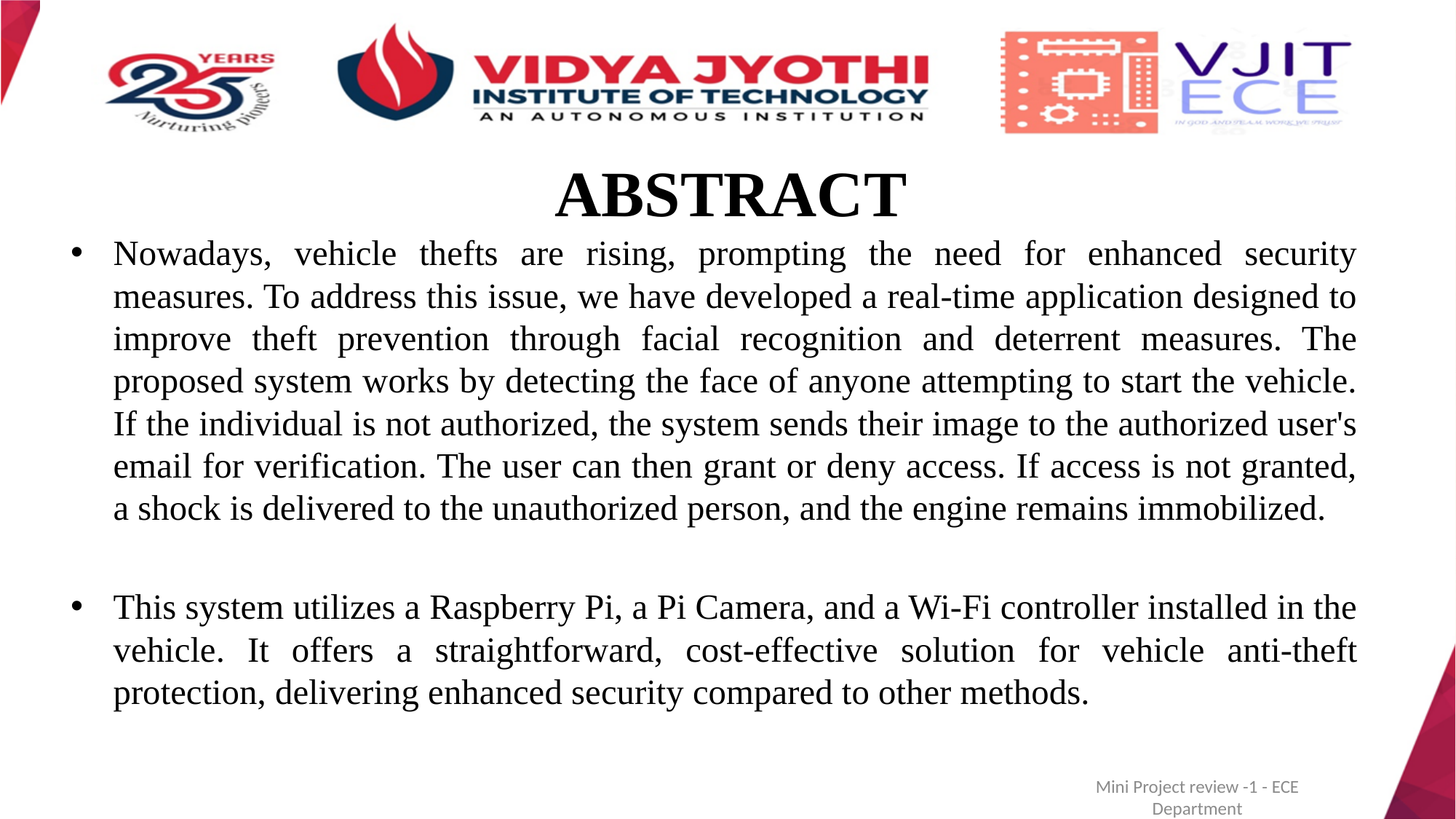

# ABSTRACT
Nowadays, vehicle thefts are rising, prompting the need for enhanced security measures. To address this issue, we have developed a real-time application designed to improve theft prevention through facial recognition and deterrent measures. The proposed system works by detecting the face of anyone attempting to start the vehicle. If the individual is not authorized, the system sends their image to the authorized user's email for verification. The user can then grant or deny access. If access is not granted, a shock is delivered to the unauthorized person, and the engine remains immobilized.

This system utilizes a Raspberry Pi, a Pi Camera, and a Wi-Fi controller installed in the vehicle. It offers a straightforward, cost-effective solution for vehicle anti-theft protection, delivering enhanced security compared to other methods.
3
Mini Project review -1 - ECE Department